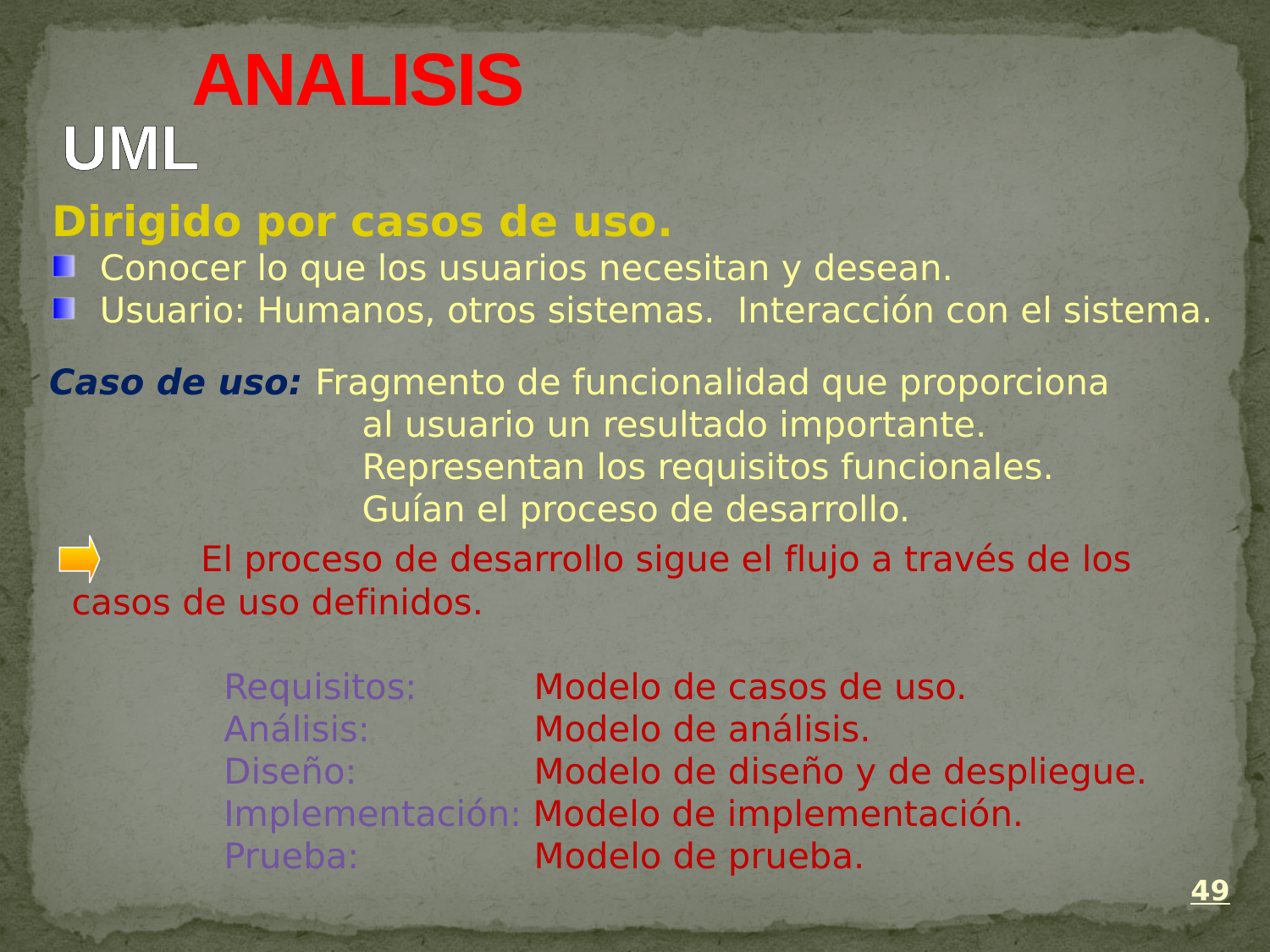

ANALISIS
UML
Dirigido por casos de uso.
Conocer lo que los usuarios necesitan y desean.
Usuario: Humanos, otros sistemas.  Interacción con el sistema.
Caso de uso: Fragmento de funcionalidad que proporciona
			 al usuario un resultado importante.
			 Representan los requisitos funcionales.
			 Guían el proceso de desarrollo.
		El proceso de desarrollo sigue el flujo a través de los
  casos de uso definidos.

		Requisitos: 	     Modelo de casos de uso.
		Análisis: 	     Modelo de análisis.
		Diseño:      	     Modelo de diseño y de despliegue.
		Implementación: Modelo de implementación.
		Prueba: 	     Modelo de prueba.

49